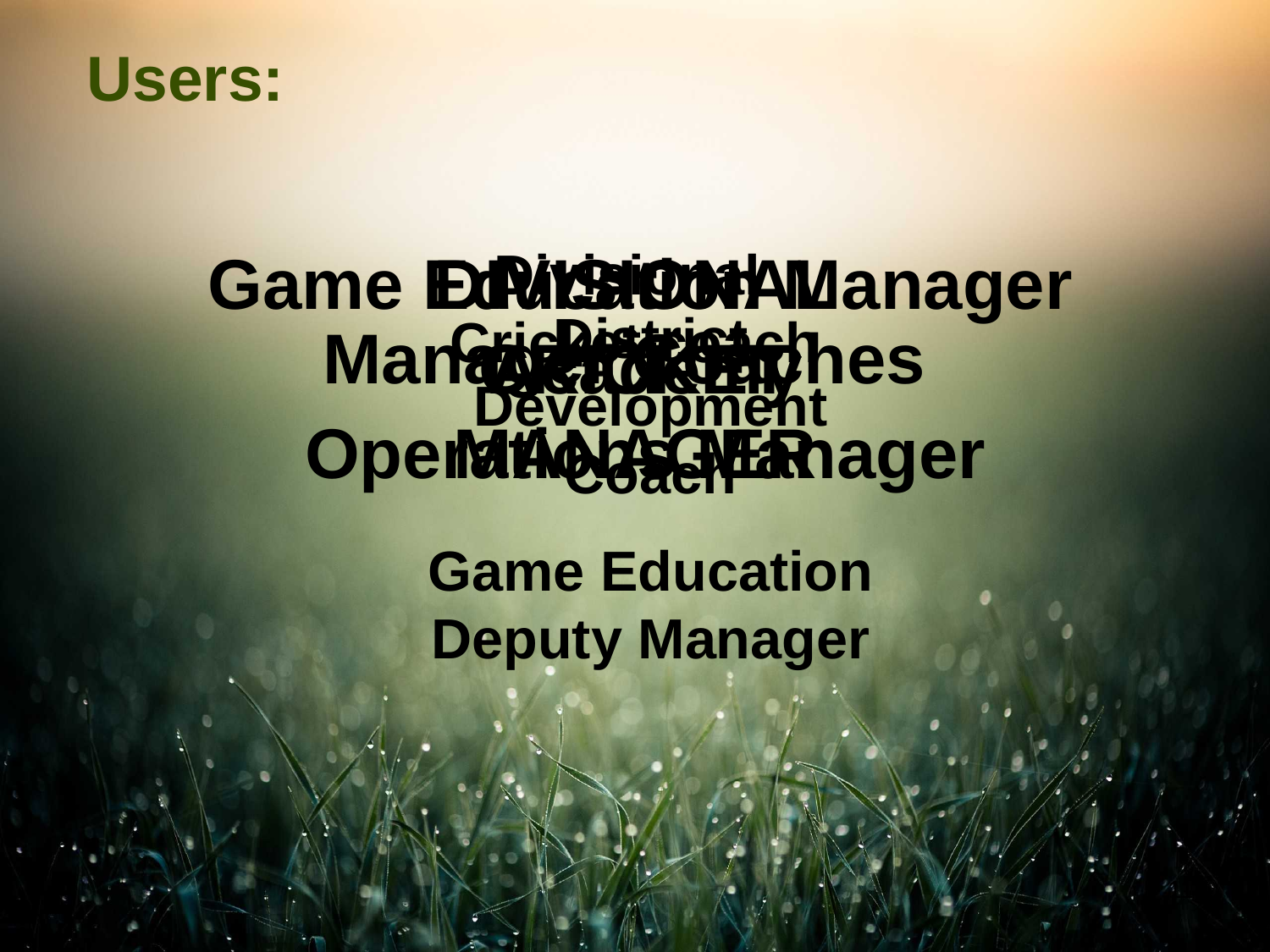

Users:

Game Education Manager

Divisional cricket manager

Divisional
Cricket coach
District Development Coach

Manager Coaches

Academy Operations Manager

Game Education Deputy Manager

11